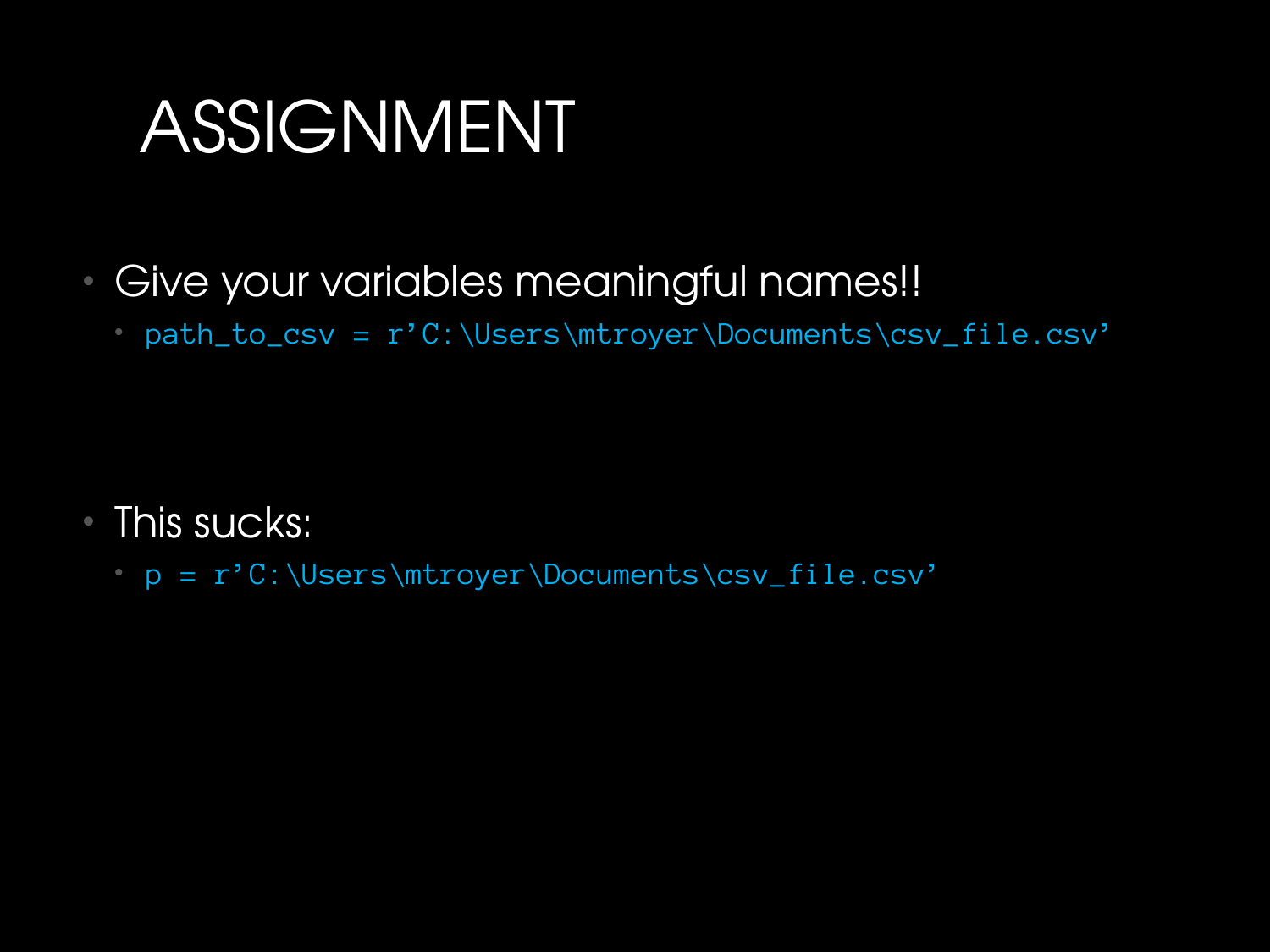

# Assignment
Give your variables meaningful names!!
path_to_csv = r’C:\Users\mtroyer\Documents\csv_file.csv’

This sucks:
p = r’C:\Users\mtroyer\Documents\csv_file.csv’